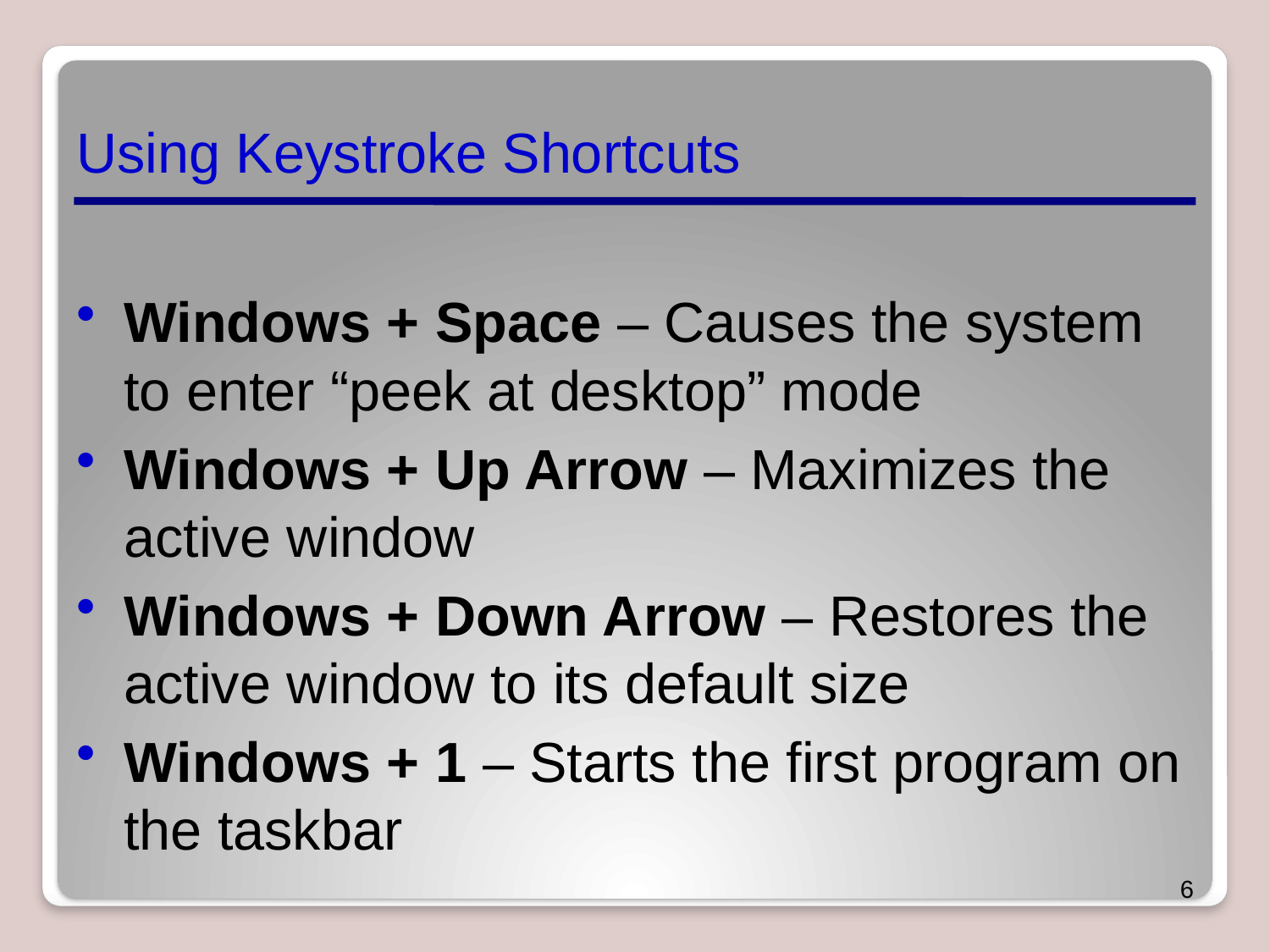

# Using Keystroke Shortcuts

Windows + Space – Causes the system to enter “peek at desktop” mode
Windows + Up Arrow – Maximizes the active window
Windows + Down Arrow – Restores the active window to its default size
Windows + 1 – Starts the first program on the taskbar

6